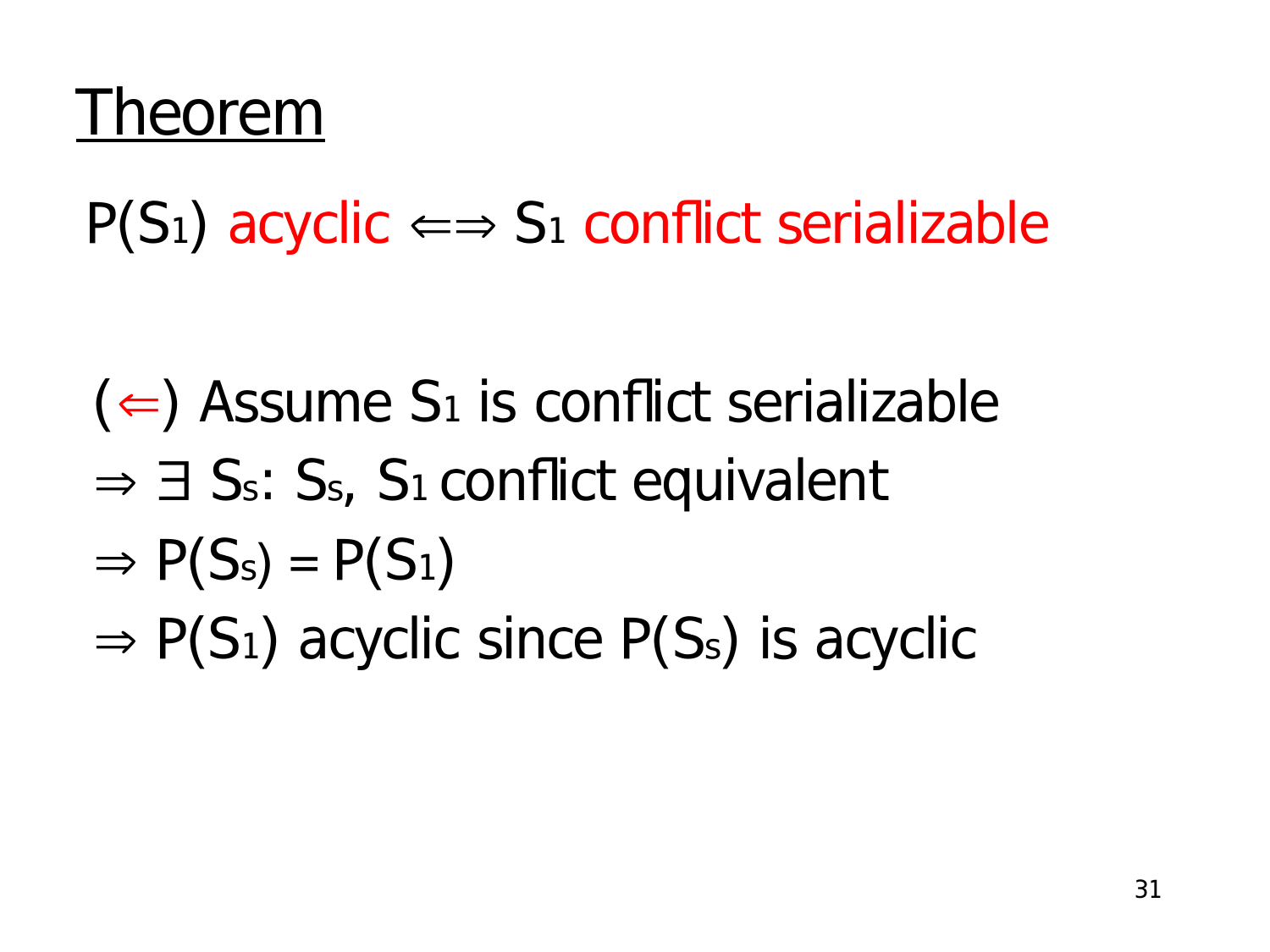

# Theorem
P(S1) acyclic ⇐⇒ S1 conflict serializable
(⇐) Assume S1 is conflict serializable
⇒ ∃ Ss: Ss, S1 conflict equivalent
⇒ P(Ss) = P(S1)
⇒ P(S1) acyclic since P(Ss) is acyclic
31